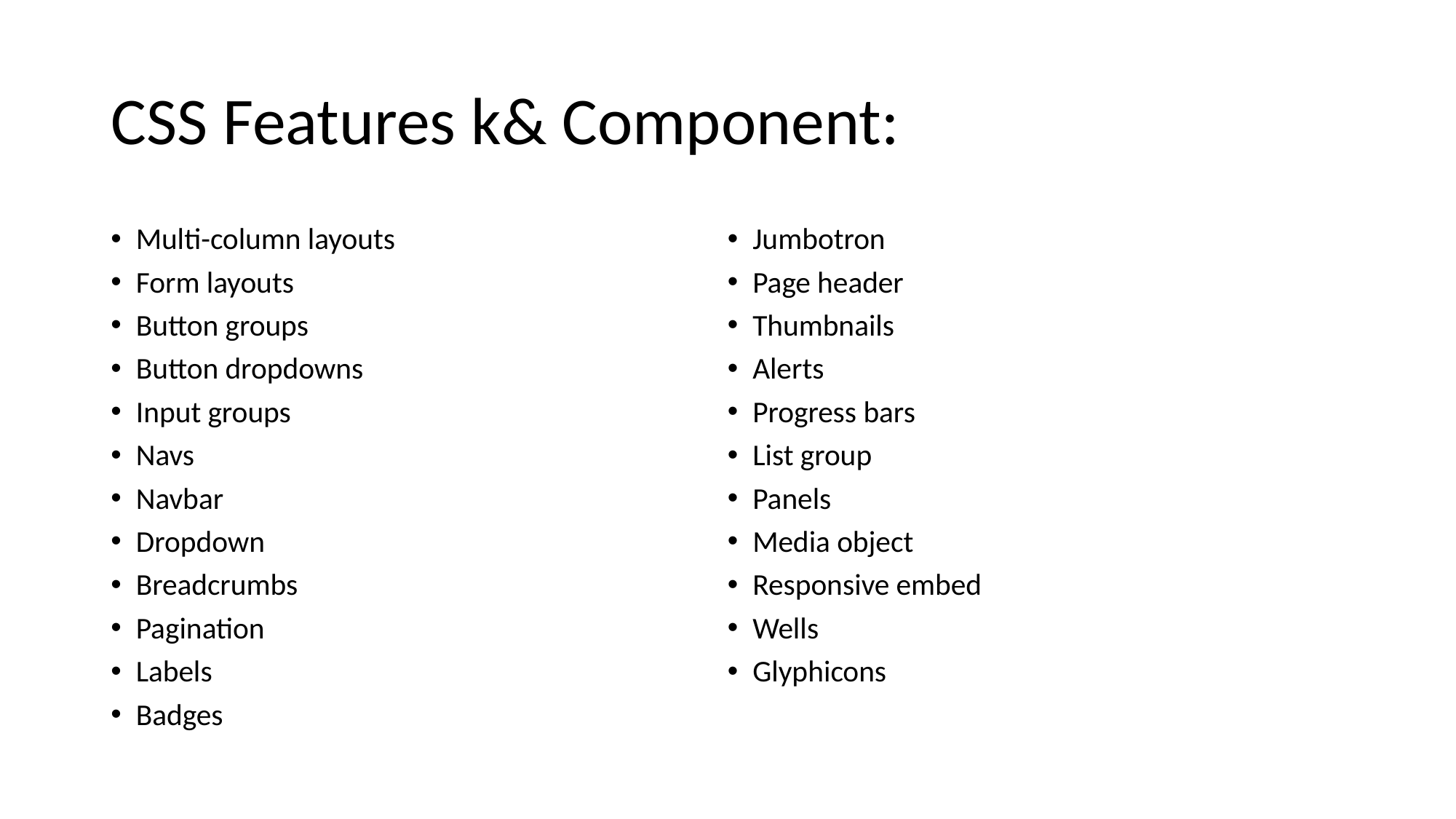

# CSS Features k& Component:
Multi-column layouts
Form layouts
Button groups
Button dropdowns
Input groups
Navs
Navbar
Dropdown
Breadcrumbs
Pagination
Labels
Badges
Jumbotron
Page header
Thumbnails
Alerts
Progress bars
List group
Panels
Media object
Responsive embed
Wells
Glyphicons